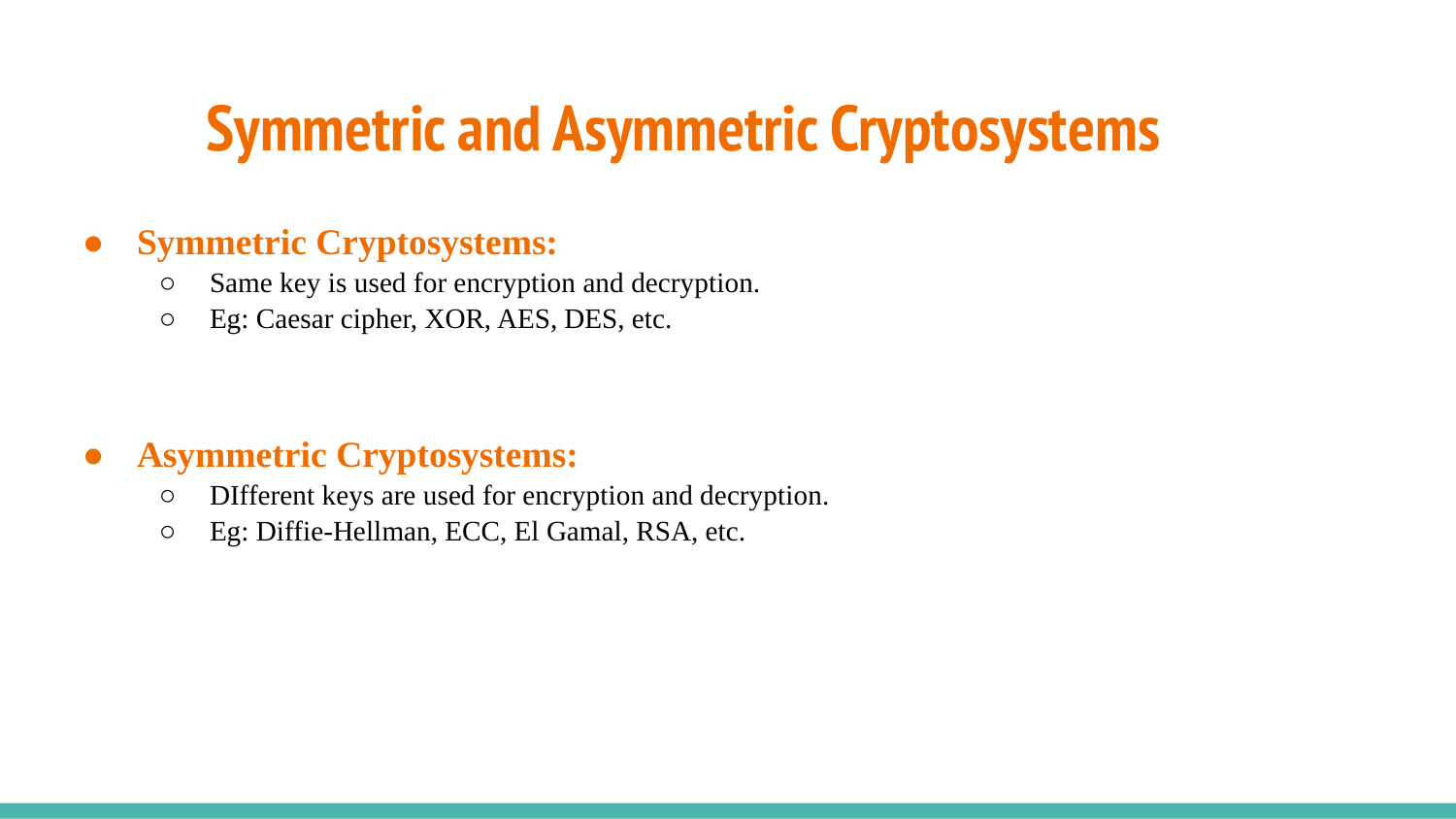

# Symmetric and Asymmetric Cryptosystems
Symmetric Cryptosystems:
Same key is used for encryption and decryption.
Eg: Caesar cipher, XOR, AES, DES, etc.

Asymmetric Cryptosystems:
DIfferent keys are used for encryption and decryption.
Eg: Diffie-Hellman, ECC, El Gamal, RSA, etc.